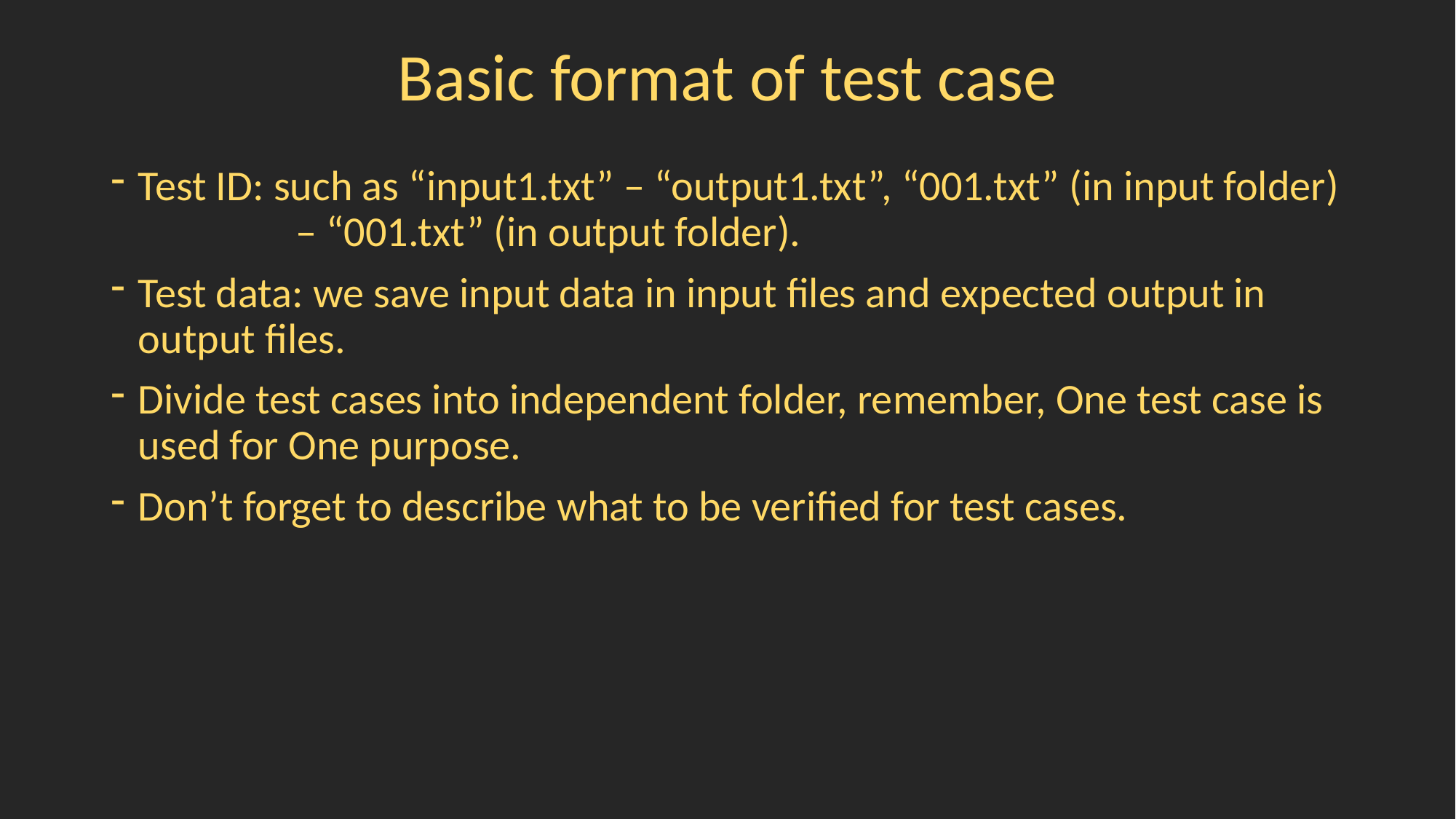

# Basic format of test case
Test ID: such as “input1.txt” – “output1.txt”, “001.txt” (in input folder) 	     – “001.txt” (in output folder).
Test data: we save input data in input files and expected output in output files.
Divide test cases into independent folder, remember, One test case is used for One purpose.
Don’t forget to describe what to be verified for test cases.